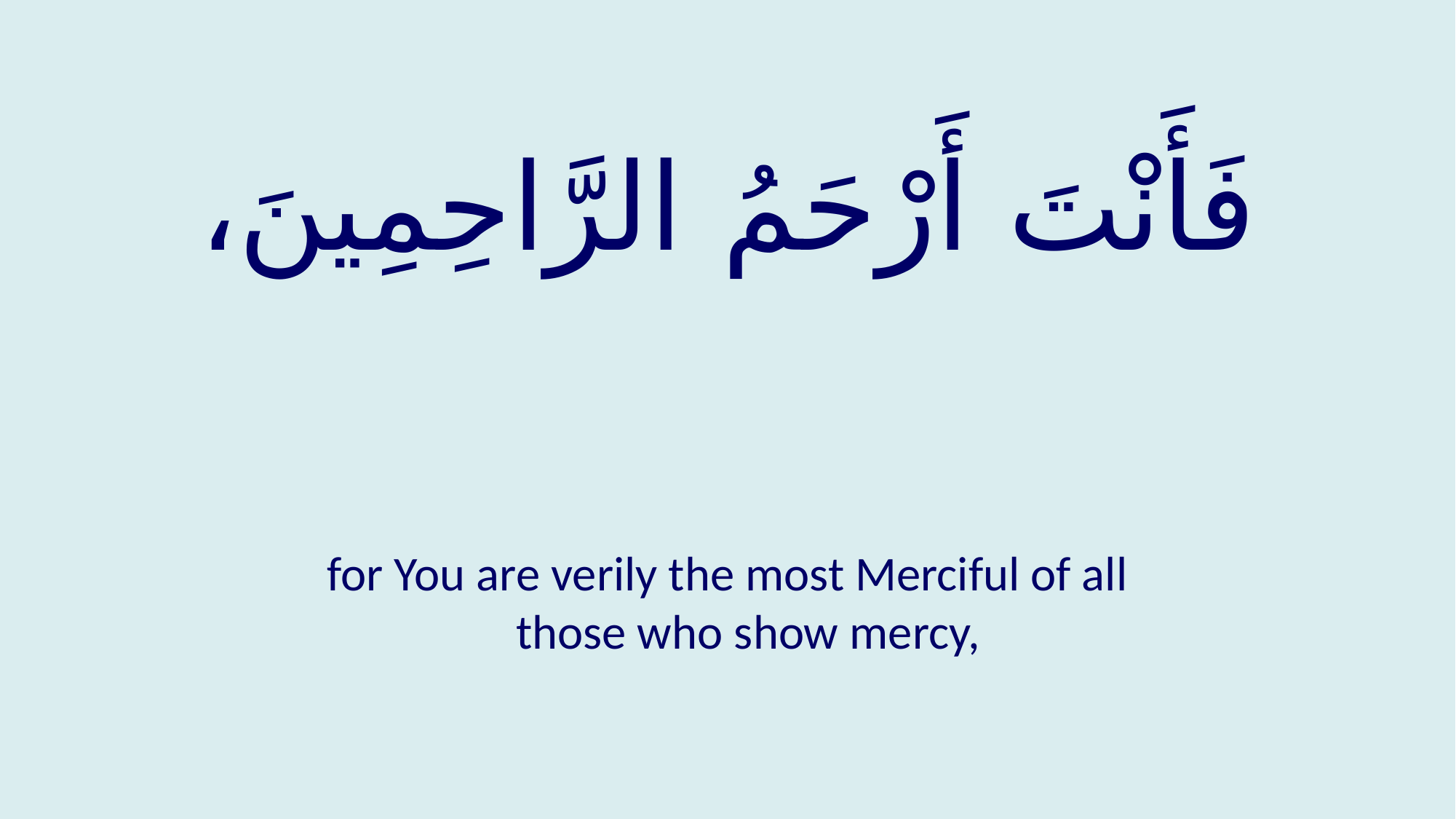

# فَأَنْتَ أَرْحَمُ الرَّاحِمِينَ،
for You are verily the most Merciful of all those who show mercy,